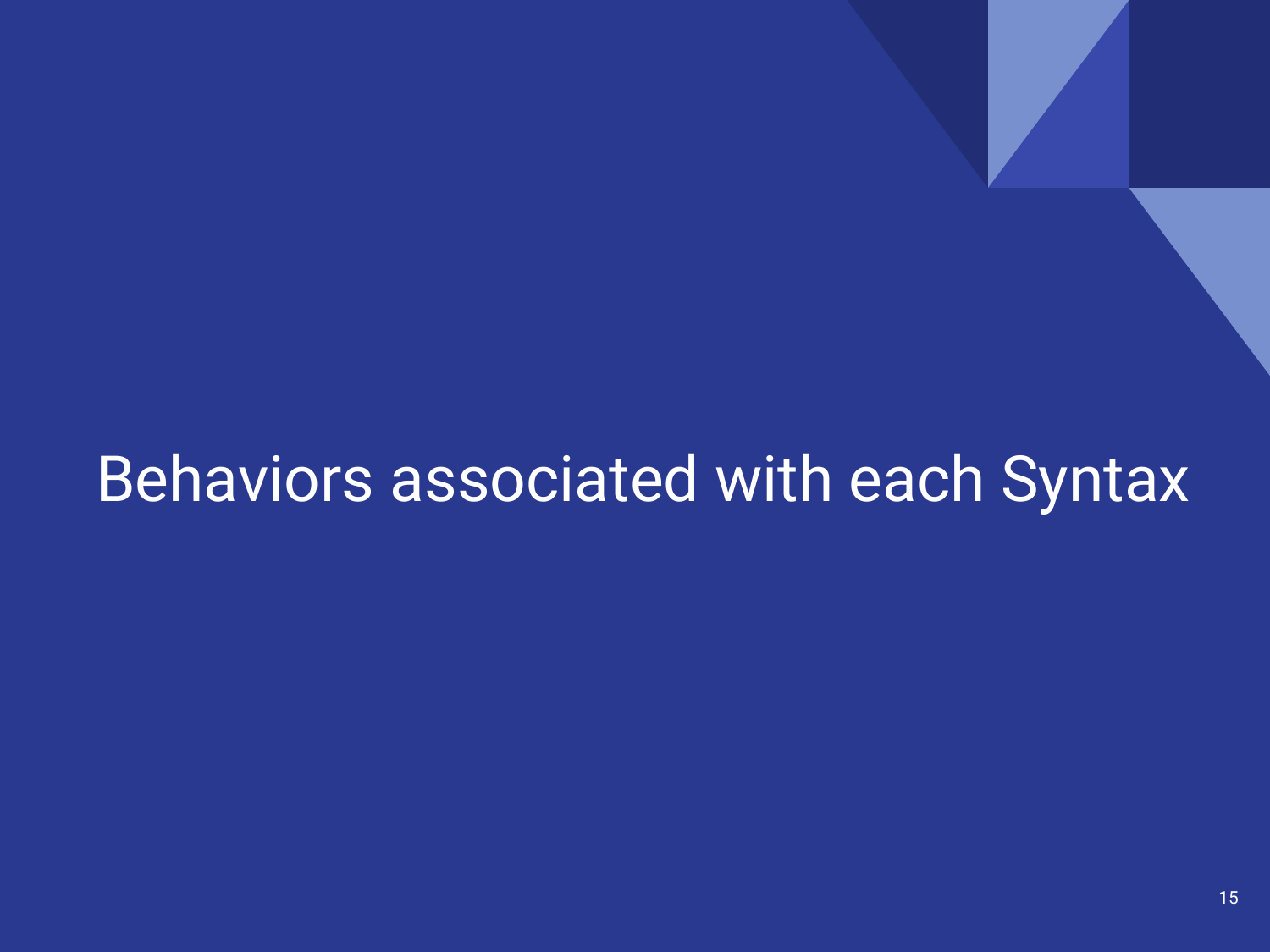

# Behaviors associated with each Syntax
15